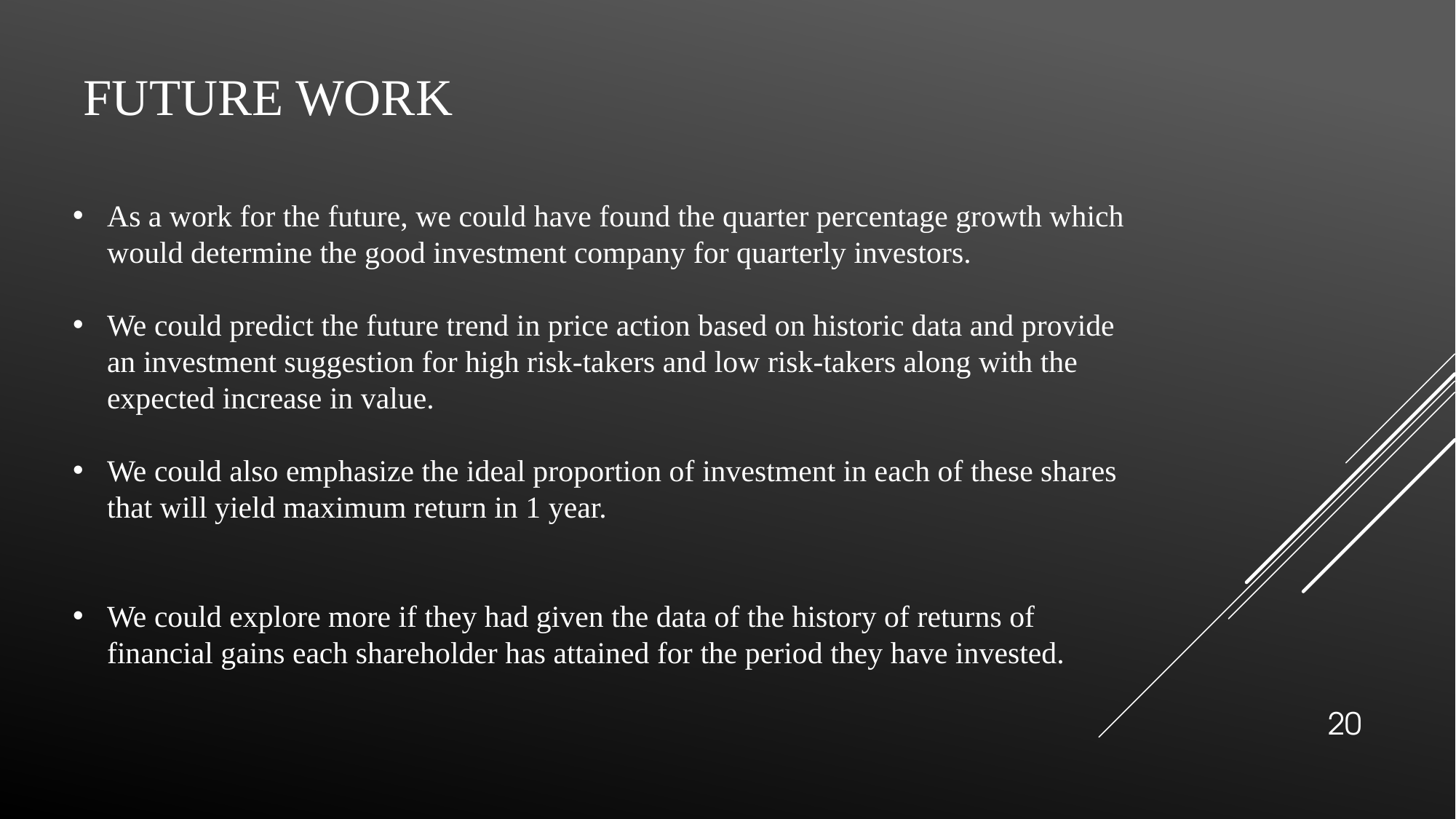

# Future Work
As a work for the future, we could have found the quarter percentage growth which would determine the good investment company for quarterly investors.

We could predict the future trend in price action based on historic data and provide an investment suggestion for high risk-takers and low risk-takers along with the expected increase in value.

We could also emphasize the ideal proportion of investment in each of these shares that will yield maximum return in 1 year.

We could explore more if they had given the data of the history of returns of financial gains each shareholder has attained for the period they have invested.
20